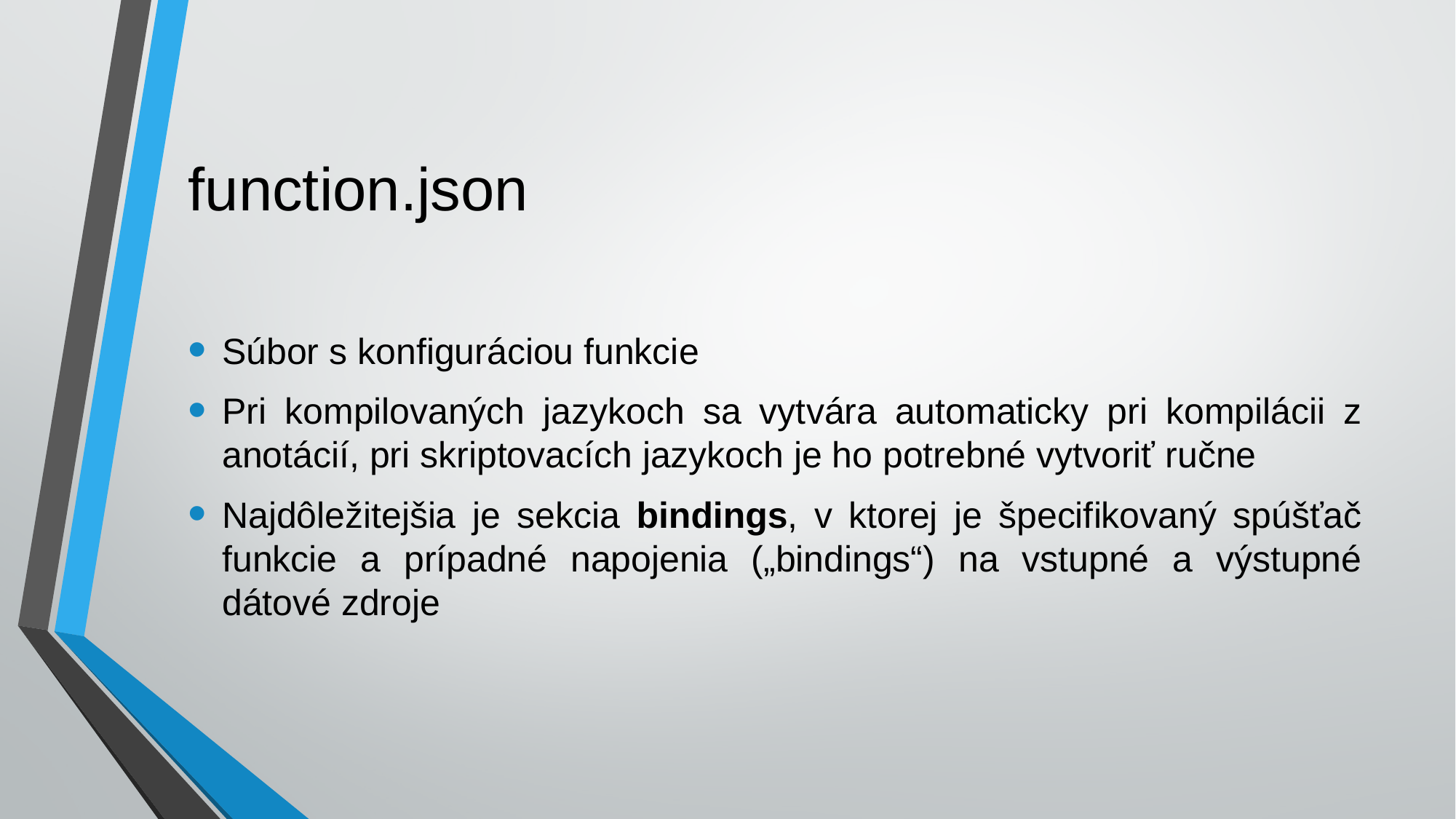

# function.json
Súbor s konfiguráciou funkcie
Pri kompilovaných jazykoch sa vytvára automaticky pri kompilácii z anotácií, pri skriptovacích jazykoch je ho potrebné vytvoriť ručne
Najdôležitejšia je sekcia bindings, v ktorej je špecifikovaný spúšťač funkcie a prípadné napojenia („bindings“) na vstupné a výstupné dátové zdroje